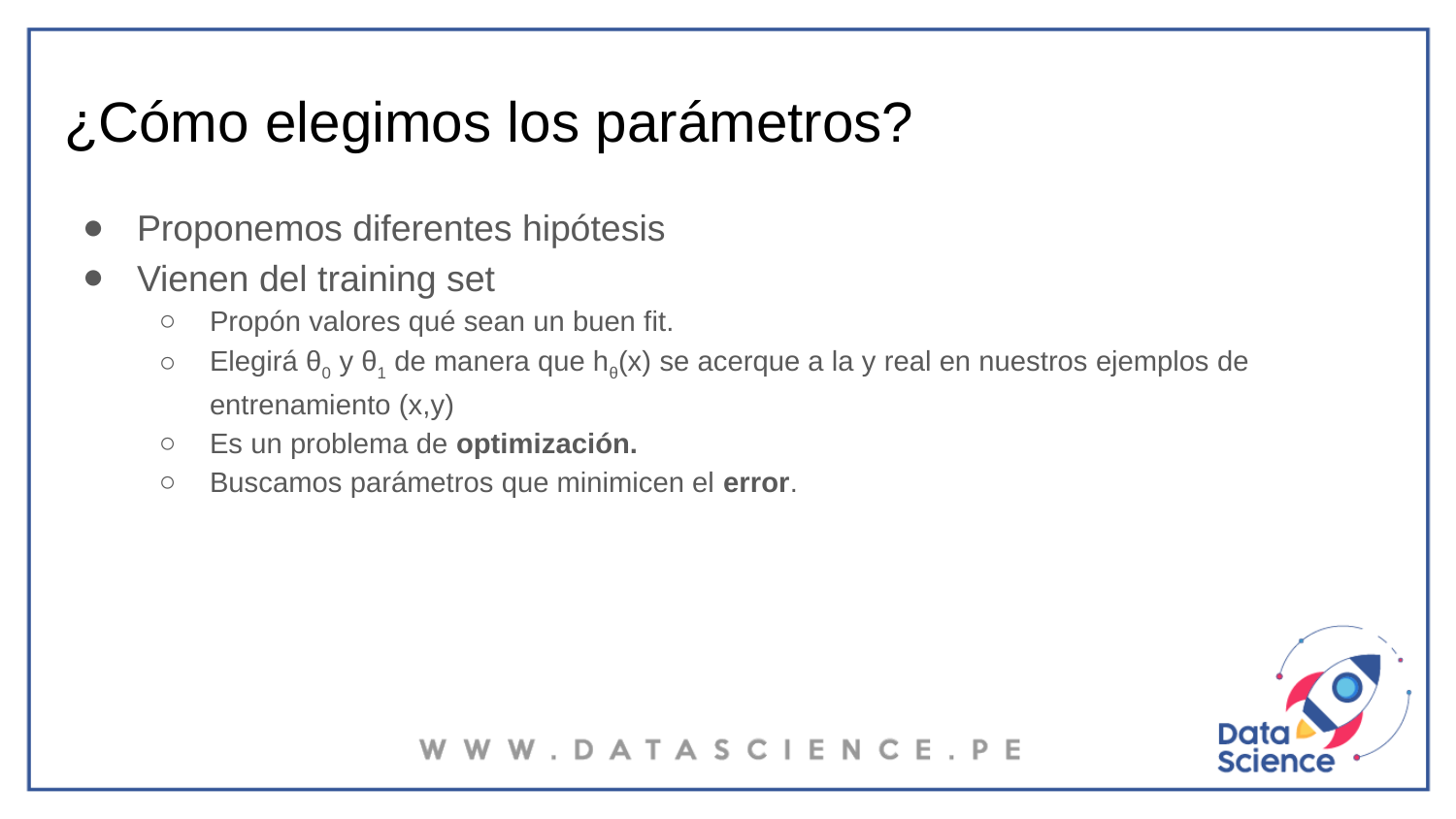

# ¿Cómo elegimos los parámetros?
Proponemos diferentes hipótesis
Vienen del training set
Propón valores qué sean un buen fit.
Elegirá θ0 y θ1 de manera que hθ(x) se acerque a la y real en nuestros ejemplos de entrenamiento (x,y)
Es un problema de optimización.
Buscamos parámetros que minimicen el error.